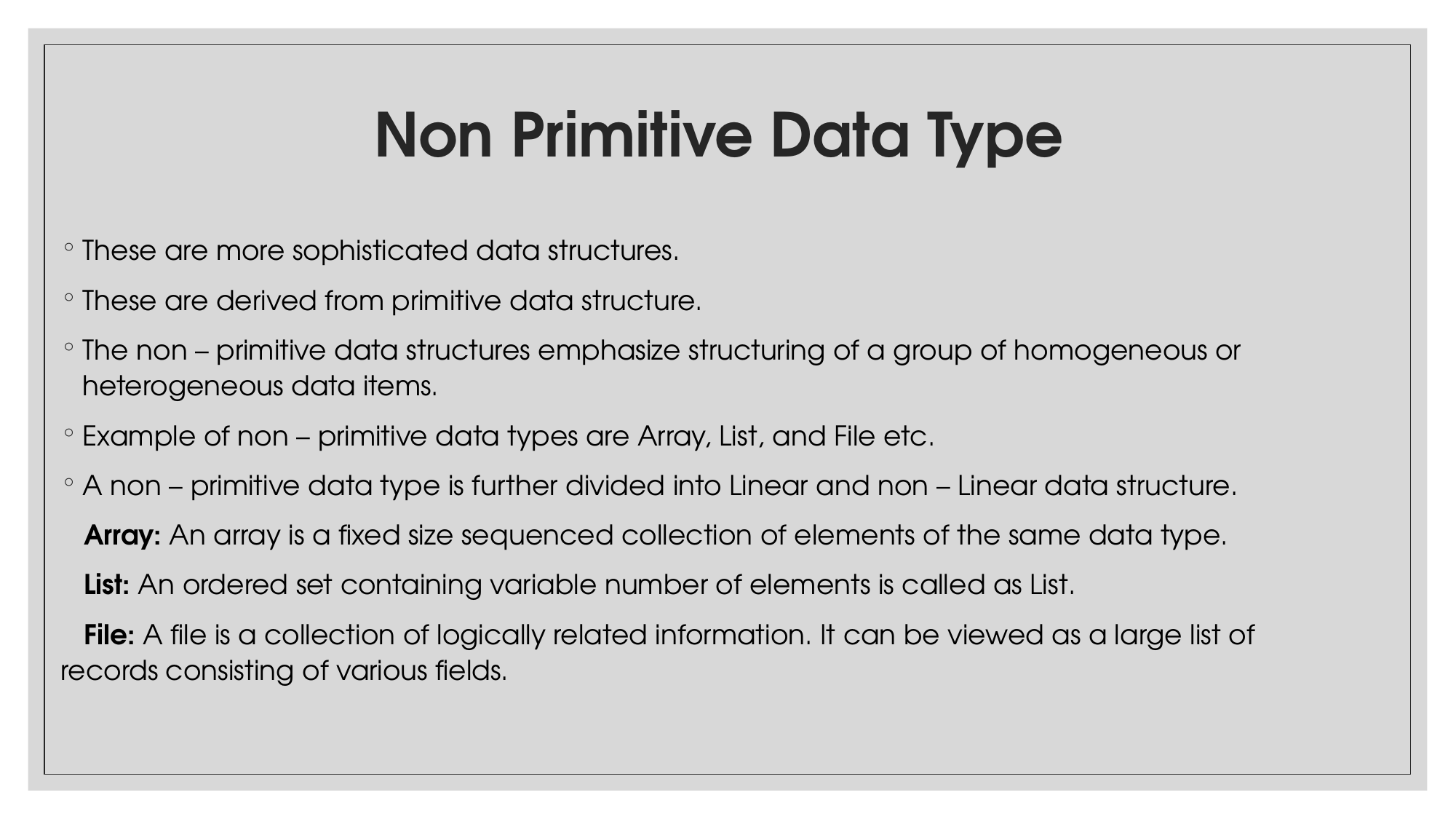

# Non Primitive Data Type
These are more sophisticated data structures.
These are derived from primitive data structure.
The non – primitive data structures emphasize structuring of a group of homogeneous or heterogeneous data items.
Example of non – primitive data types are Array, List, and File etc.
A non – primitive data type is further divided into Linear and non – Linear data structure.
   Array: An array is a fixed size sequenced collection of elements of the same data type.
   List: An ordered set containing variable number of elements is called as List.
   File: A file is a collection of logically related information. It can be viewed as a large list of          records consisting of various fields.